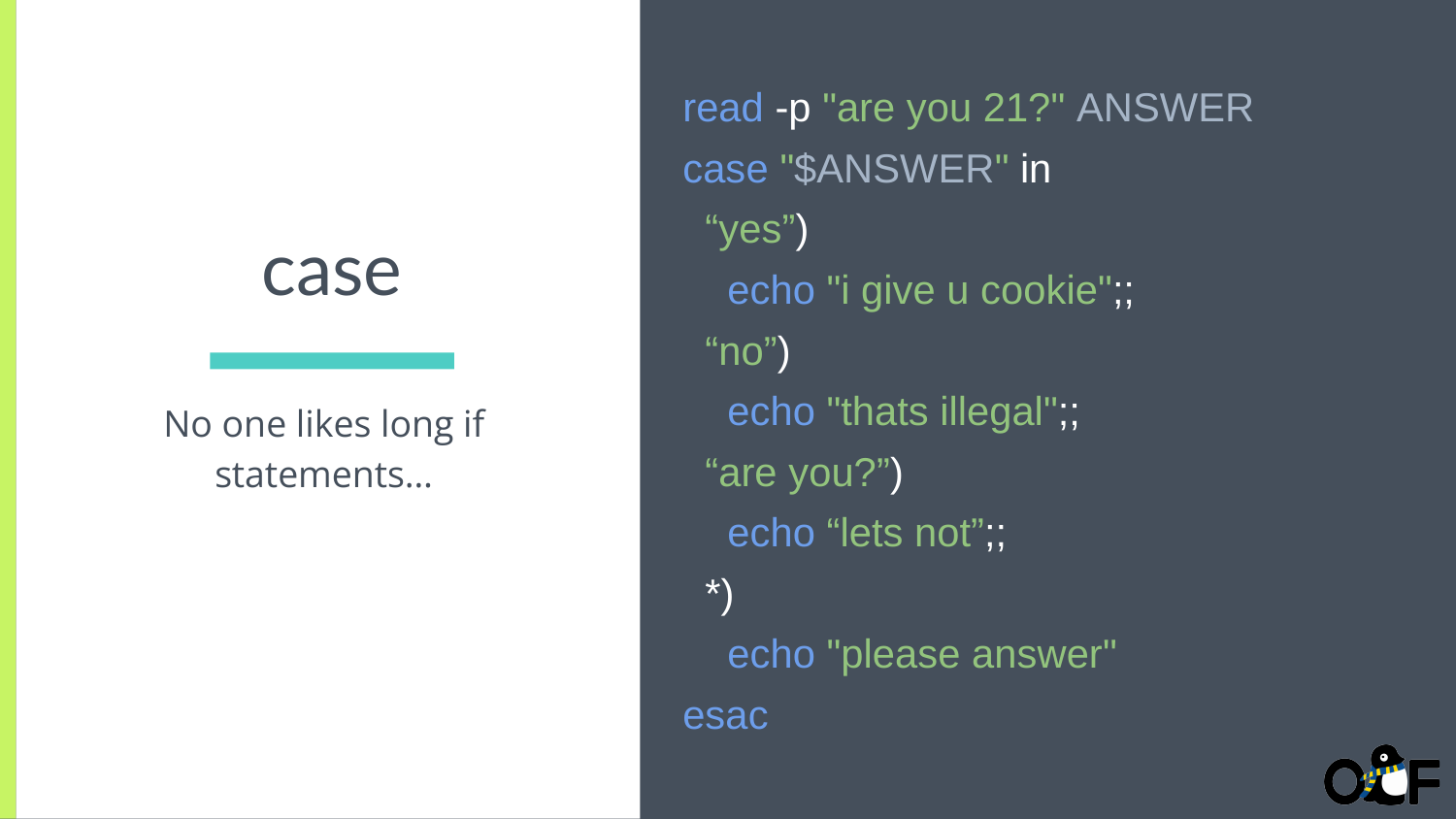

read -p "are you 21?" ANSWER
case "$ANSWER" in
  “yes”)
    echo "i give u cookie";;
  “no”)
    echo "thats illegal";;
  “are you?”)
    echo “lets not”;;
  *)
    echo "please answer"
esac
# case
No one likes long if statements…